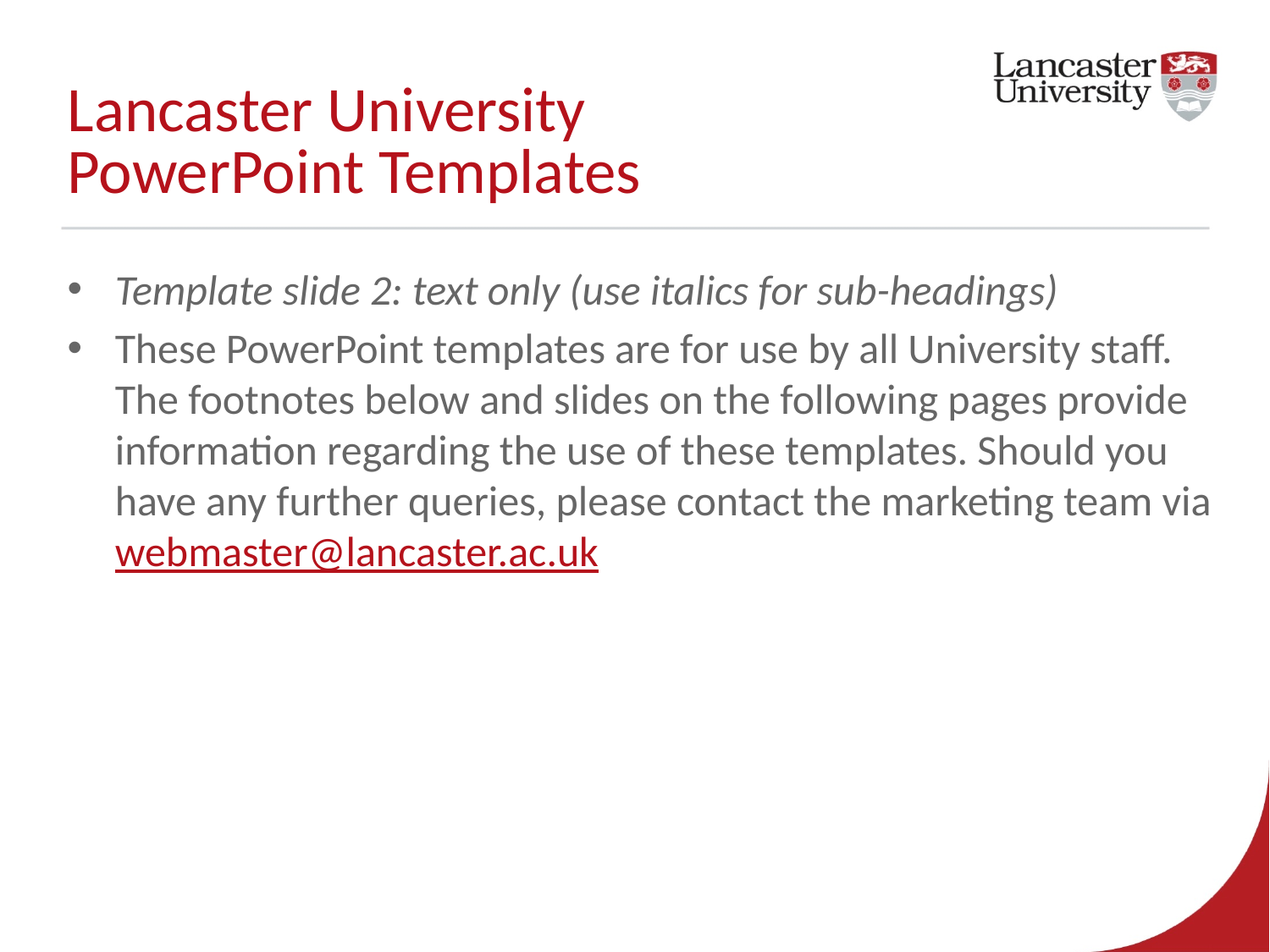

# Lancaster University PowerPoint Templates
Template slide 2: text only (use italics for sub-headings)
These PowerPoint templates are for use by all University staff. The footnotes below and slides on the following pages provide information regarding the use of these templates. Should you have any further queries, please contact the marketing team via webmaster@lancaster.ac.uk